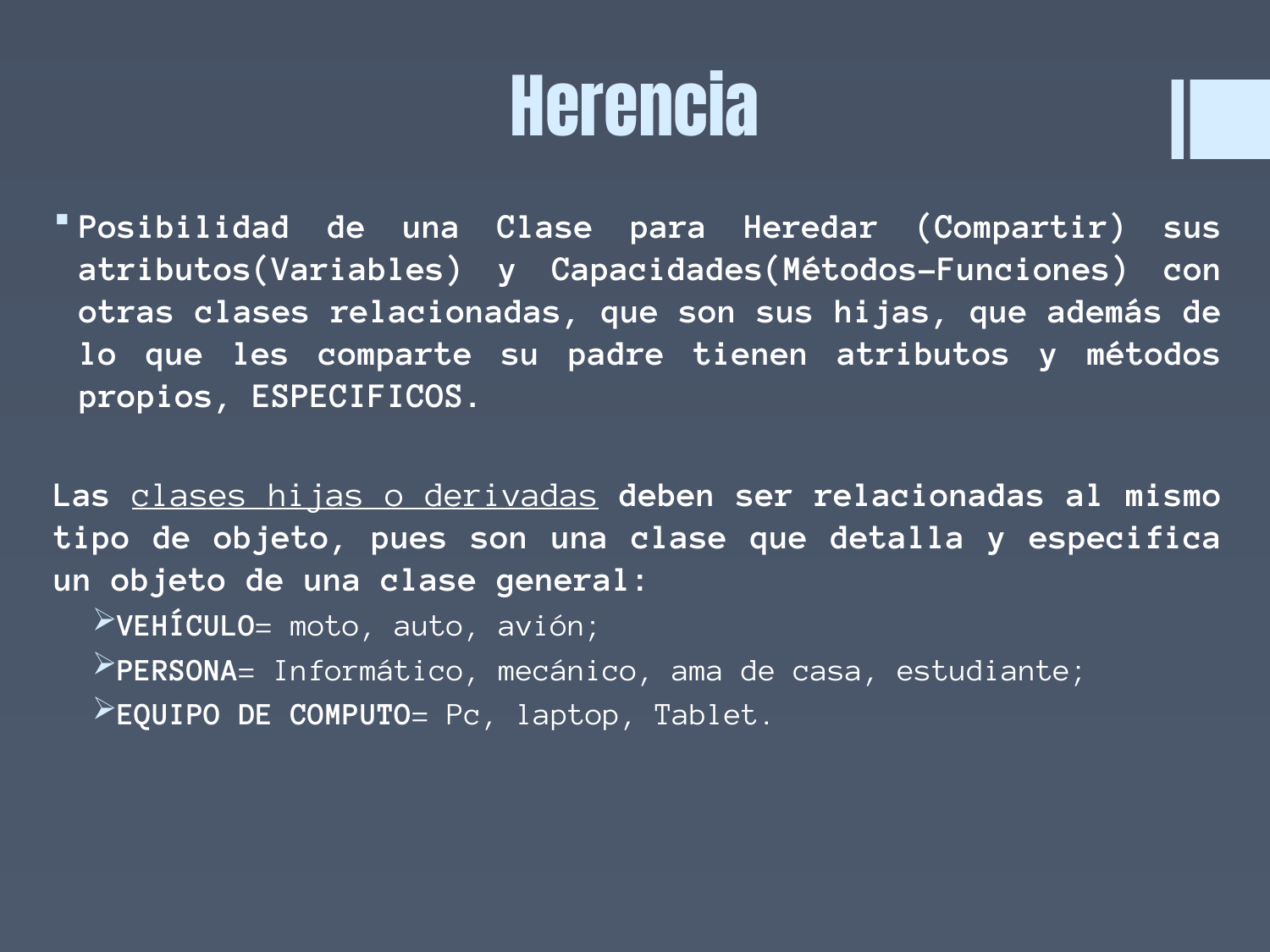

# Herencia
Posibilidad de una Clase para Heredar (Compartir) sus atributos(Variables) y Capacidades(Métodos-Funciones) con otras clases relacionadas, que son sus hijas, que además de lo que les comparte su padre tienen atributos y métodos propios, ESPECIFICOS.

Las clases hijas o derivadas deben ser relacionadas al mismo tipo de objeto, pues son una clase que detalla y especifica un objeto de una clase general:
VEHÍCULO= moto, auto, avión;
PERSONA= Informático, mecánico, ama de casa, estudiante;
EQUIPO DE COMPUTO= Pc, laptop, Tablet.